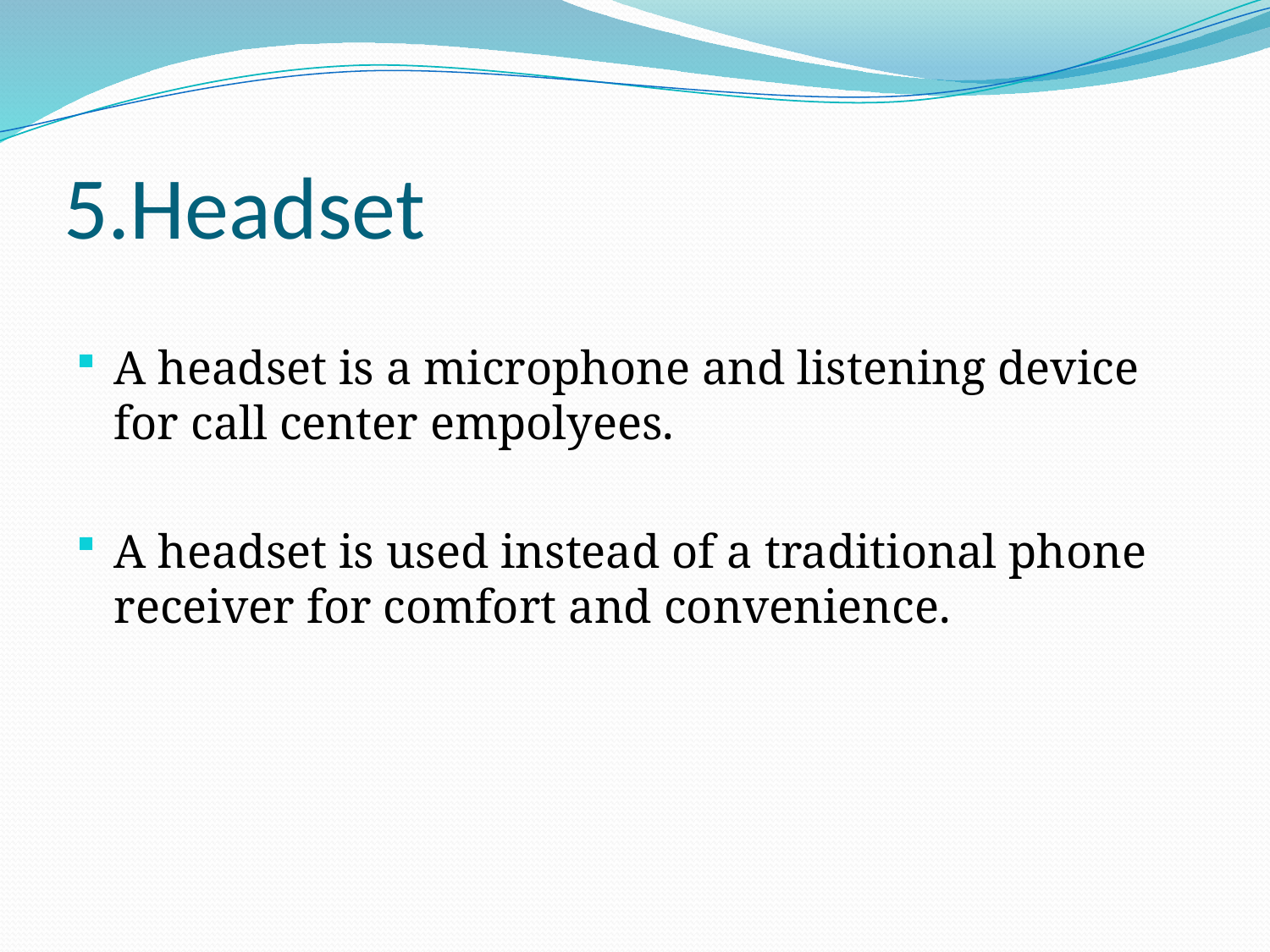

# 5.Headset

A headset is a microphone and listening device for call center empolyees.

A headset is used instead of a traditional phone receiver for comfort and convenience.